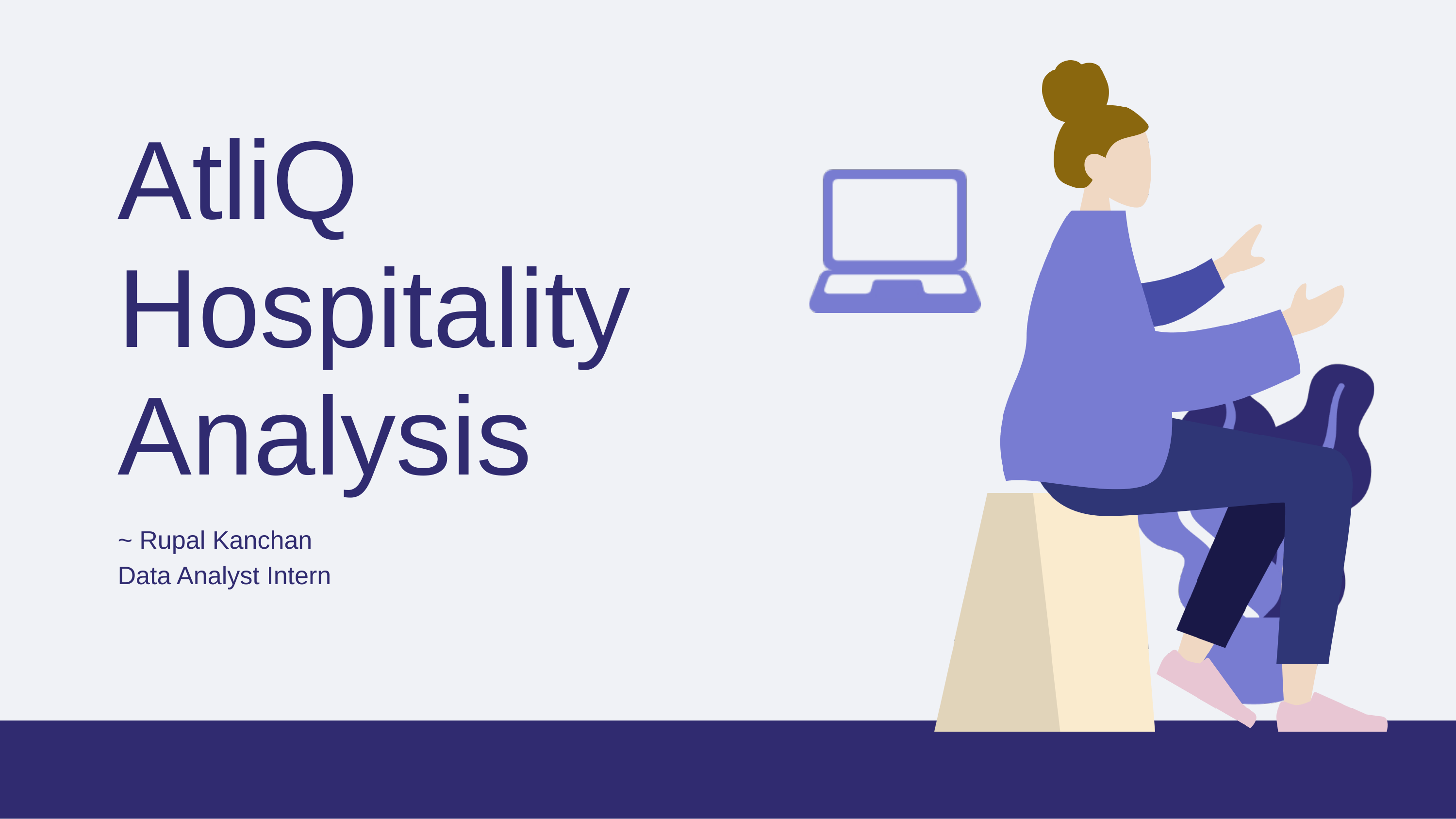

AtliQ
Hospitality
Analysis
~ Rupal Kanchan
Data Analyst Intern